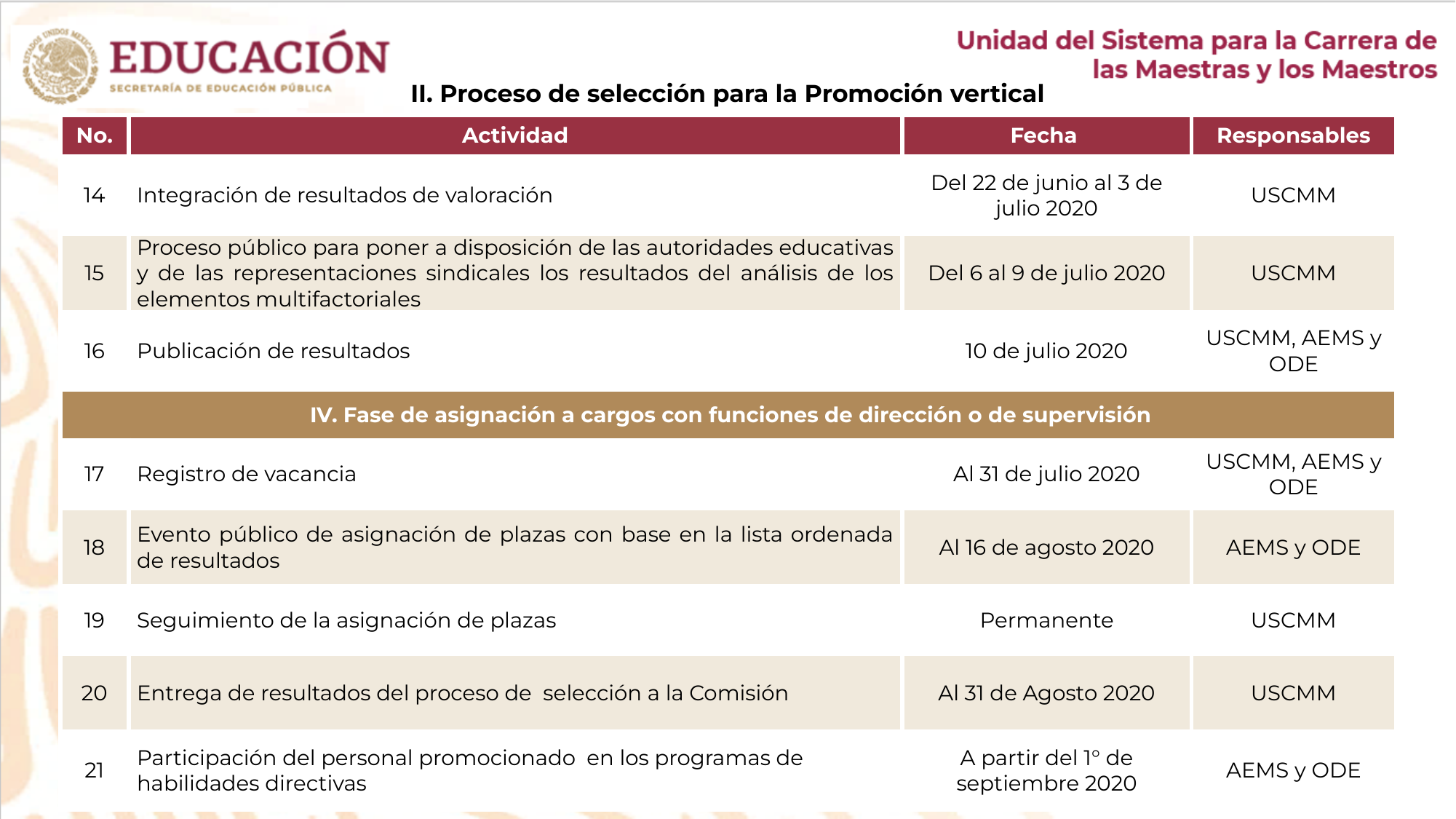

II. Proceso de selección para la Promoción vertical
| No. | Actividad | Fecha | Responsables |
| --- | --- | --- | --- |
| 14 | Integración de resultados de valoración | Del 22 de junio al 3 de julio 2020 | USCMM |
| 15 | Proceso público para poner a disposición de las autoridades educativas y de las representaciones sindicales los resultados del análisis de los elementos multifactoriales | Del 6 al 9 de julio 2020 | USCMM |
| 16 | Publicación de resultados | 10 de julio 2020 | USCMM, AEMS y ODE |
| IV. Fase de asignación a cargos con funciones de dirección o de supervisión |  |  |  |
| 17 | Registro de vacancia | Al 31 de julio 2020 | USCMM, AEMS y ODE |
| 18 | Evento público de asignación de plazas con base en la lista ordenada de resultados | Al 16 de agosto 2020 | AEMS y ODE |
| 19 | Seguimiento de la asignación de plazas | Permanente | USCMM |
| 20 | Entrega de resultados del proceso de selección a la Comisión | Al 31 de Agosto 2020 | USCMM |
| 21 | Participación del personal promocionado en los programas de habilidades directivas | A partir del 1° de septiembre 2020 | AEMS y ODE |
31